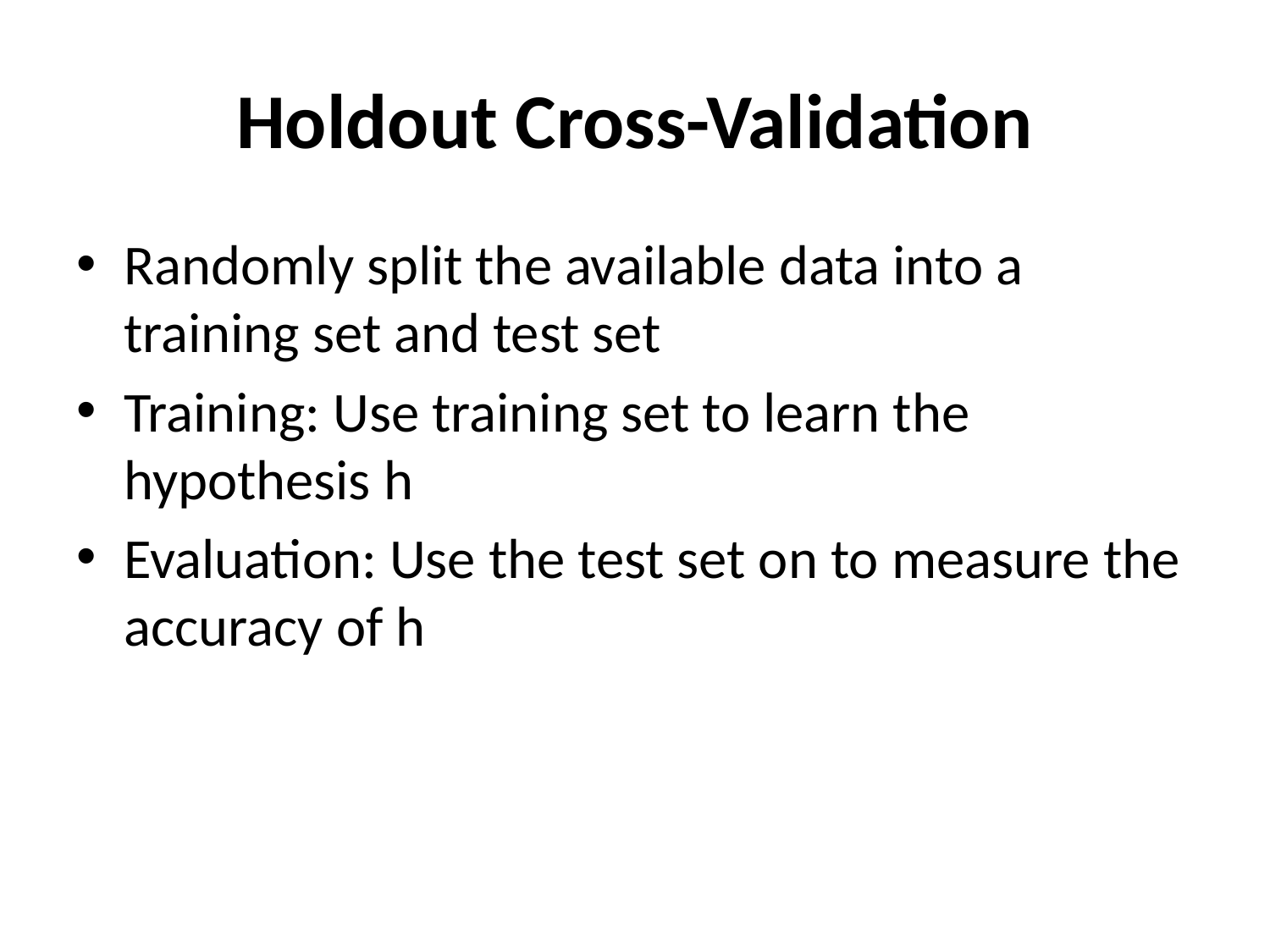

# Holdout Cross-Validation
Randomly split the available data into a training set and test set
Training: Use training set to learn the hypothesis h
Evaluation: Use the test set on to measure the accuracy of h